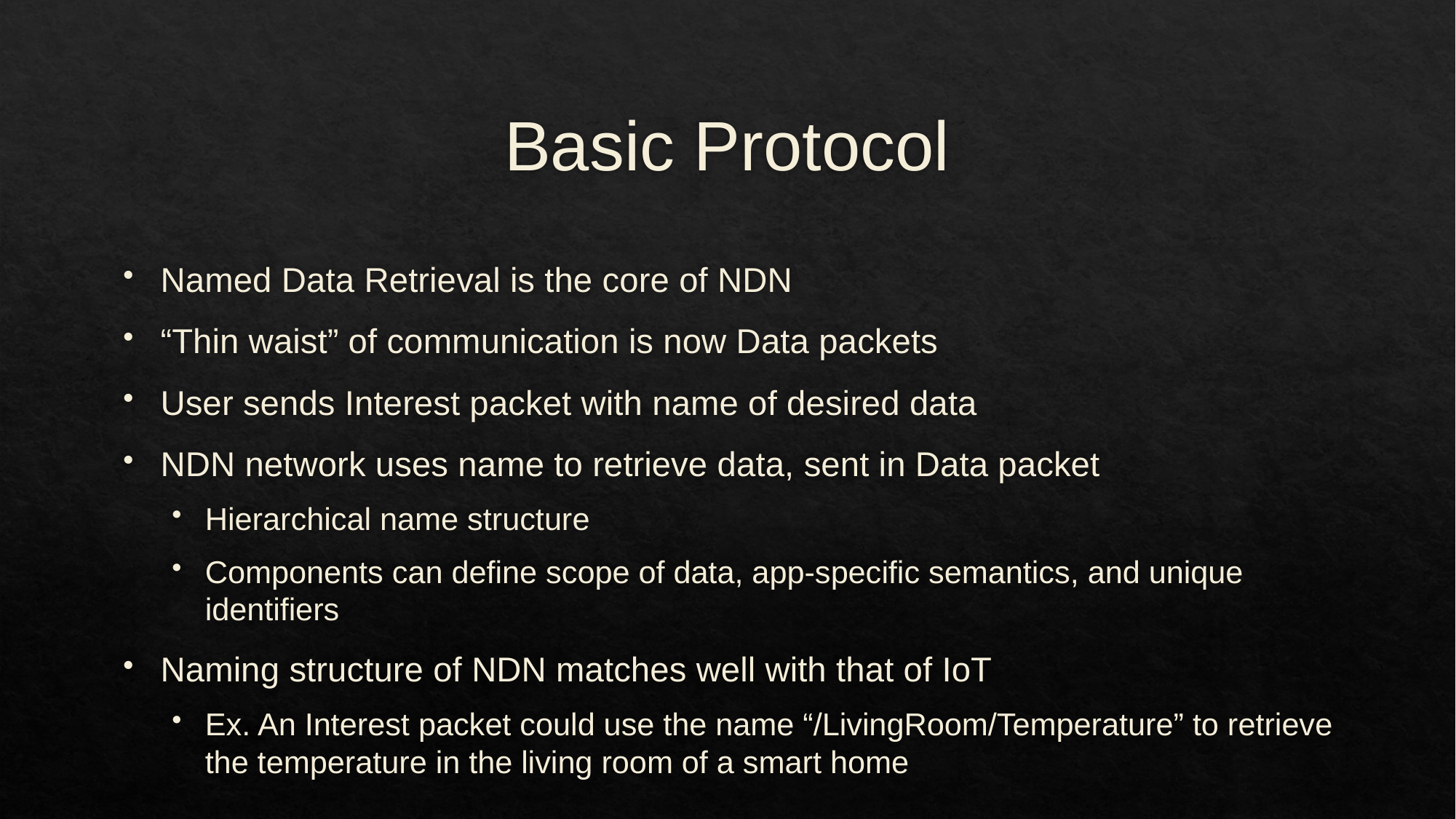

# Basic Protocol
Named Data Retrieval is the core of NDN
“Thin waist” of communication is now Data packets
User sends Interest packet with name of desired data
NDN network uses name to retrieve data, sent in Data packet
Hierarchical name structure
Components can define scope of data, app-specific semantics, and unique identifiers
Naming structure of NDN matches well with that of IoT
Ex. An Interest packet could use the name “/LivingRoom/Temperature” to retrieve the temperature in the living room of a smart home